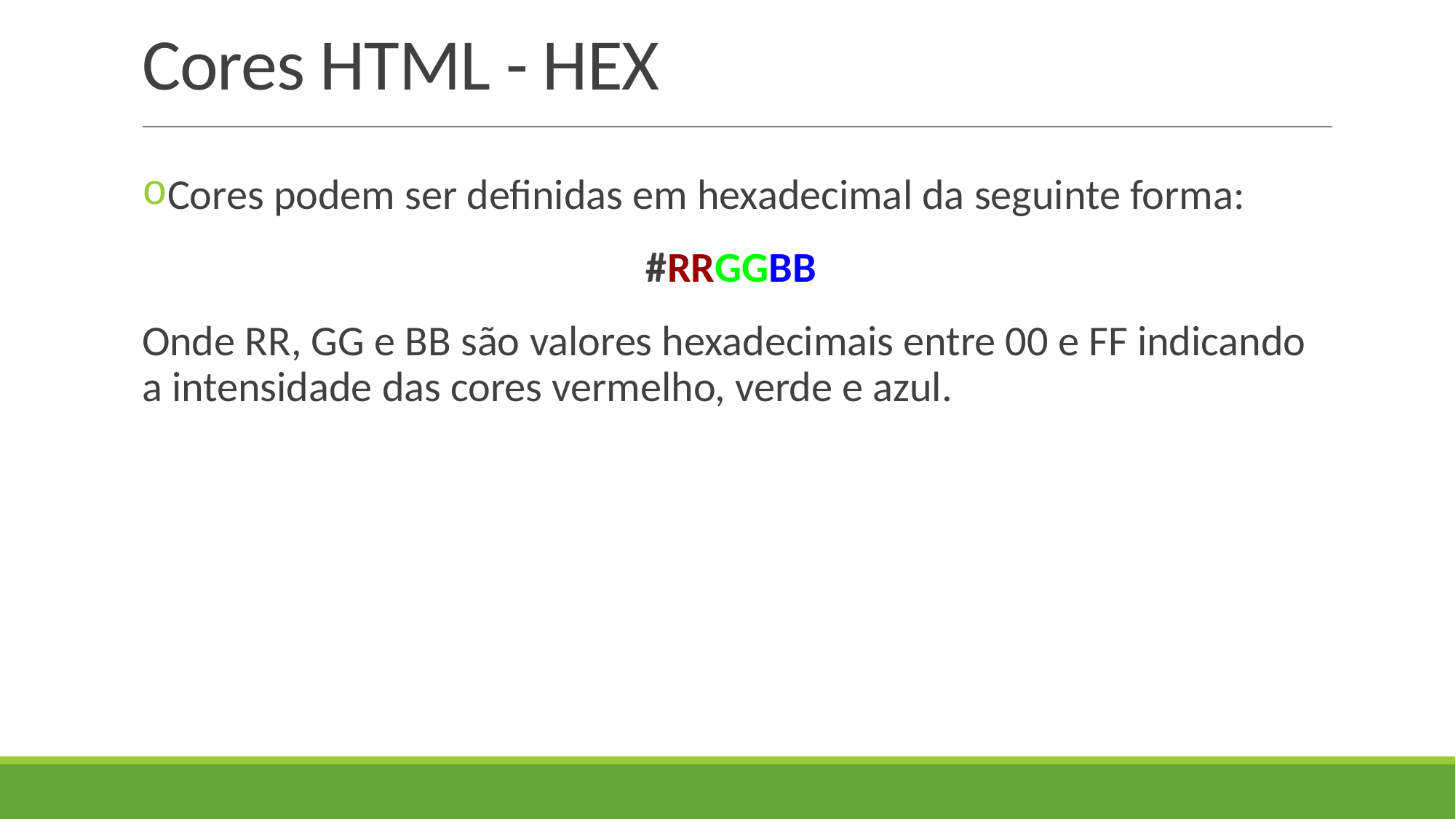

# Cores HTML - HEX
Cores podem ser definidas em hexadecimal da seguinte forma:
#RRGGBB
Onde RR, GG e BB são valores hexadecimais entre 00 e FF indicando a intensidade das cores vermelho, verde e azul.